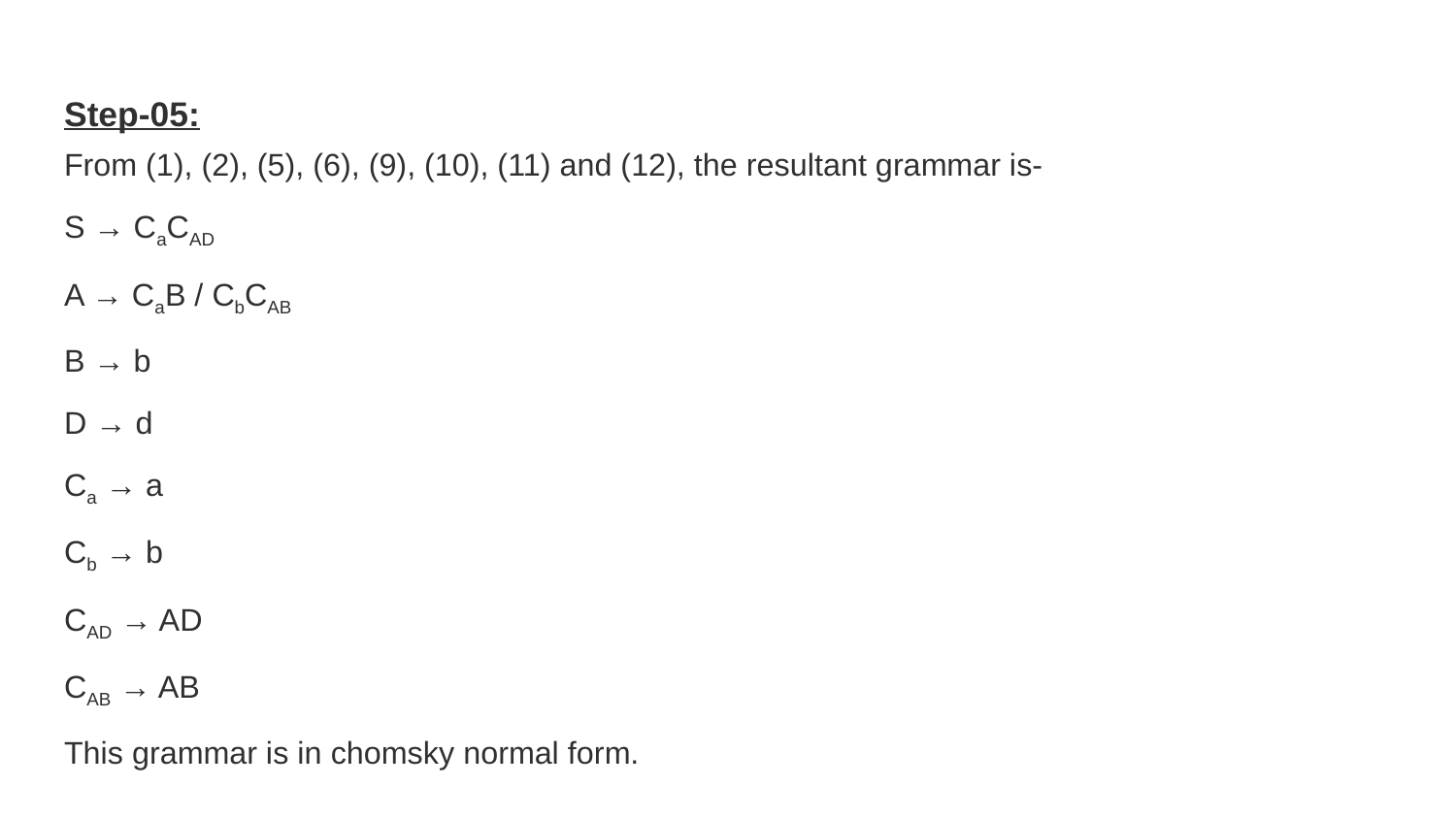

Step-05:
From (1), (2), (5), (6), (9), (10), (11) and (12), the resultant grammar is-
S → CaCAD
A → CaB / CbCAB
B → b
D → d
Ca → a
Cb → b
CAD → AD
CAB → AB
This grammar is in chomsky normal form.